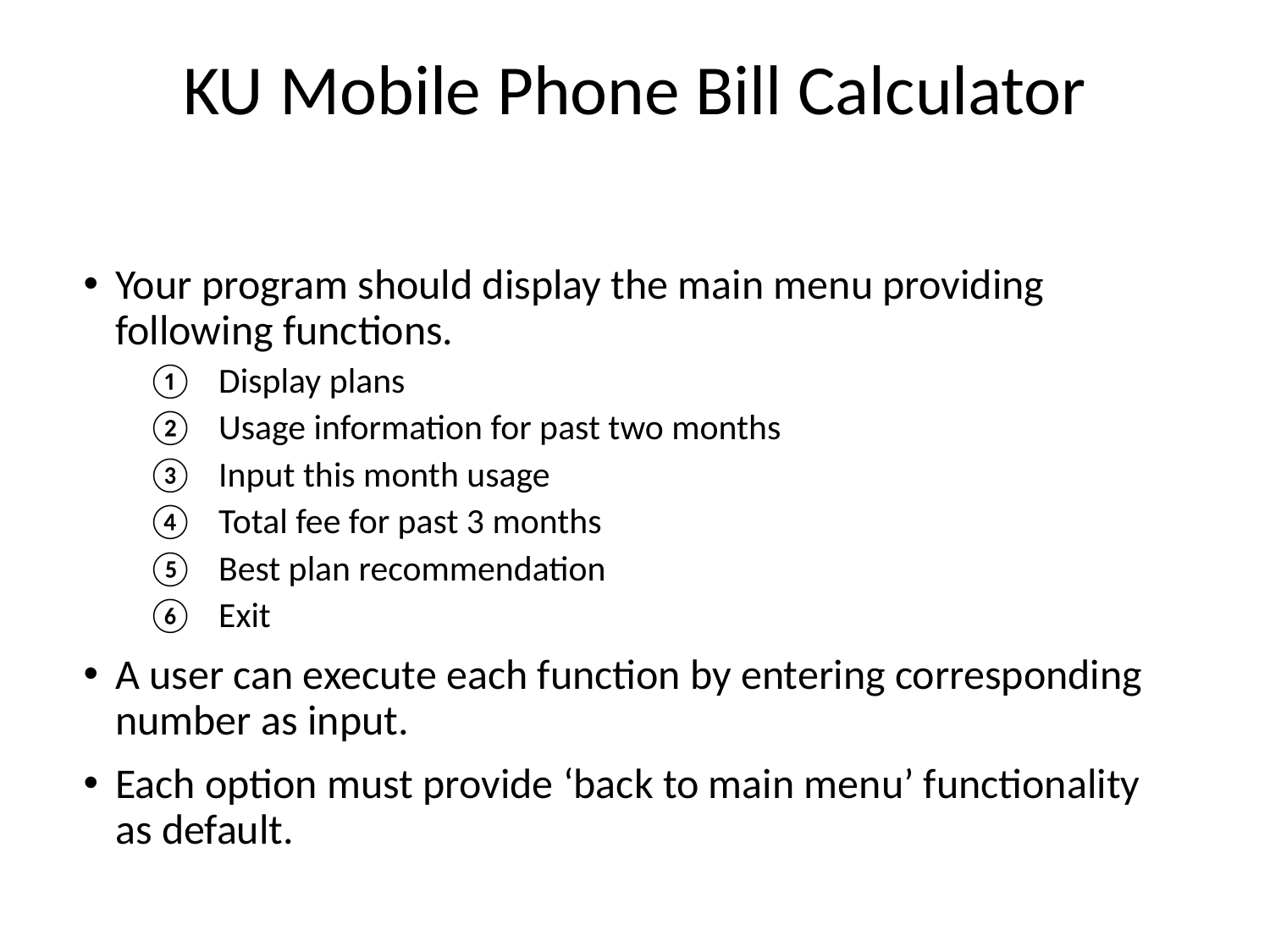

# KU Mobile Phone Bill Calculator
Your program should display the main menu providing following functions.
Display plans
Usage information for past two months
Input this month usage
Total fee for past 3 months
Best plan recommendation
Exit
A user can execute each function by entering corresponding number as input.
Each option must provide ‘back to main menu’ functionality as default.